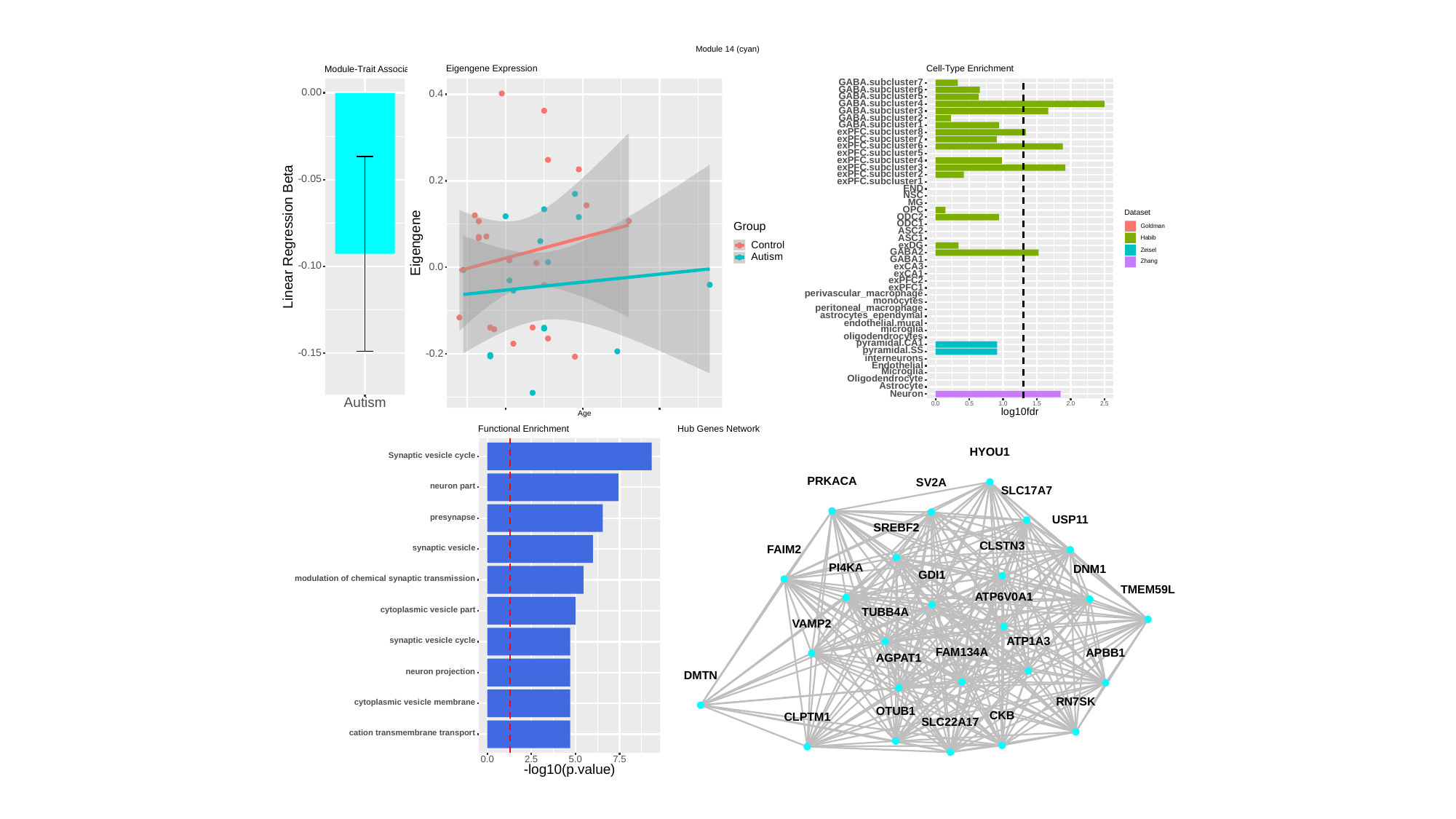

Module 14 (cyan)

Cell-Type Enrichment
Eigengene Expression
Module-Trait Association

GABA.subcluster7

GABA.subcluster6

0.00

0.4

GABA.subcluster5

GABA.subcluster4

GABA.subcluster3

GABA.subcluster2

GABA.subcluster1

exPFC.subcluster8

exPFC.subcluster7

exPFC.subcluster6

exPFC.subcluster5

exPFC.subcluster4

exPFC.subcluster3

exPFC.subcluster2

-0.05
0.2
exPFC.subcluster1

END

NSC

MG

OPC

Dataset

ODC2

ODC1

Group

Goldman

ASC2

Linear Regression Beta

ASC1

Habib
Eigengene

Control
exDG

Zeisel
GABA2

Autism

GABA1

Zhang

-0.10
exCA3

0.0

exCA1

exPFC2

exPFC1

perivascular_macrophage

monocytes

peritoneal_macrophage

astrocytes_ependymal

endothelial.mural

microglia

oligodendrocytes

pyramidal.CA1

pyramidal.SS

-0.15
-0.2

interneurons

Endothelial

Microglia

Oligodendrocyte

Astrocyte

Neuron

Autism

0.0
0.5
1.0
1.5
2.0
2.5
log10fdr

Age

Hub Genes Network
Functional Enrichment

HYOU1
Synaptic vesicle cycle

PRKACA
SV2A

neuron part
SLC17A7

presynapse
USP11

SREBF2

CLSTN3
synaptic vesicle
FAIM2

PI4KA
DNM1

GDI1

modulation of chemical synaptic transmission

TMEM59L
ATP6V0A1

cytoplasmic vesicle part
TUBB4A

VAMP2

synaptic vesicle cycle
ATP1A3

FAM134A
APBB1

AGPAT1

neuron projection

DMTN

RN7SK
cytoplasmic vesicle membrane

OTUB1
CKB
CLPTM1
SLC22A17

cation transmembrane transport

0.0
2.5
5.0
7.5
-log10(p.value)